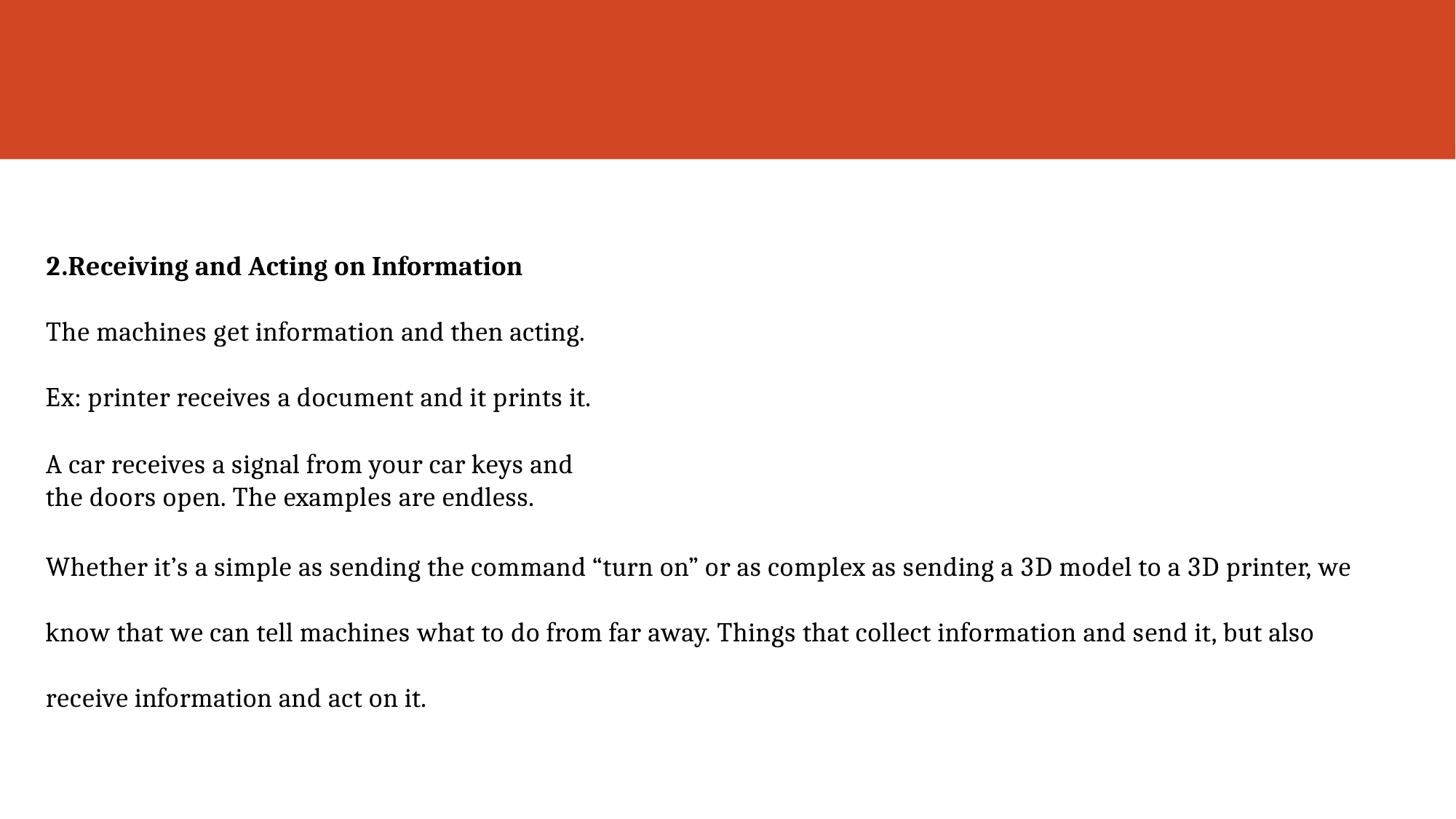

2.Receiving and Acting on Information
The machines get information and then acting. Ex: printer receives a document and it prints it.

A car receives a signal from your car keys and the doors open. The examples are endless.
Whether it’s a simple as sending the command “turn on” or as complex as sending a 3D model to a 3D printer, we know that we can tell machines what to do from far away. Things that collect information and send it, but also receive information and act on it.